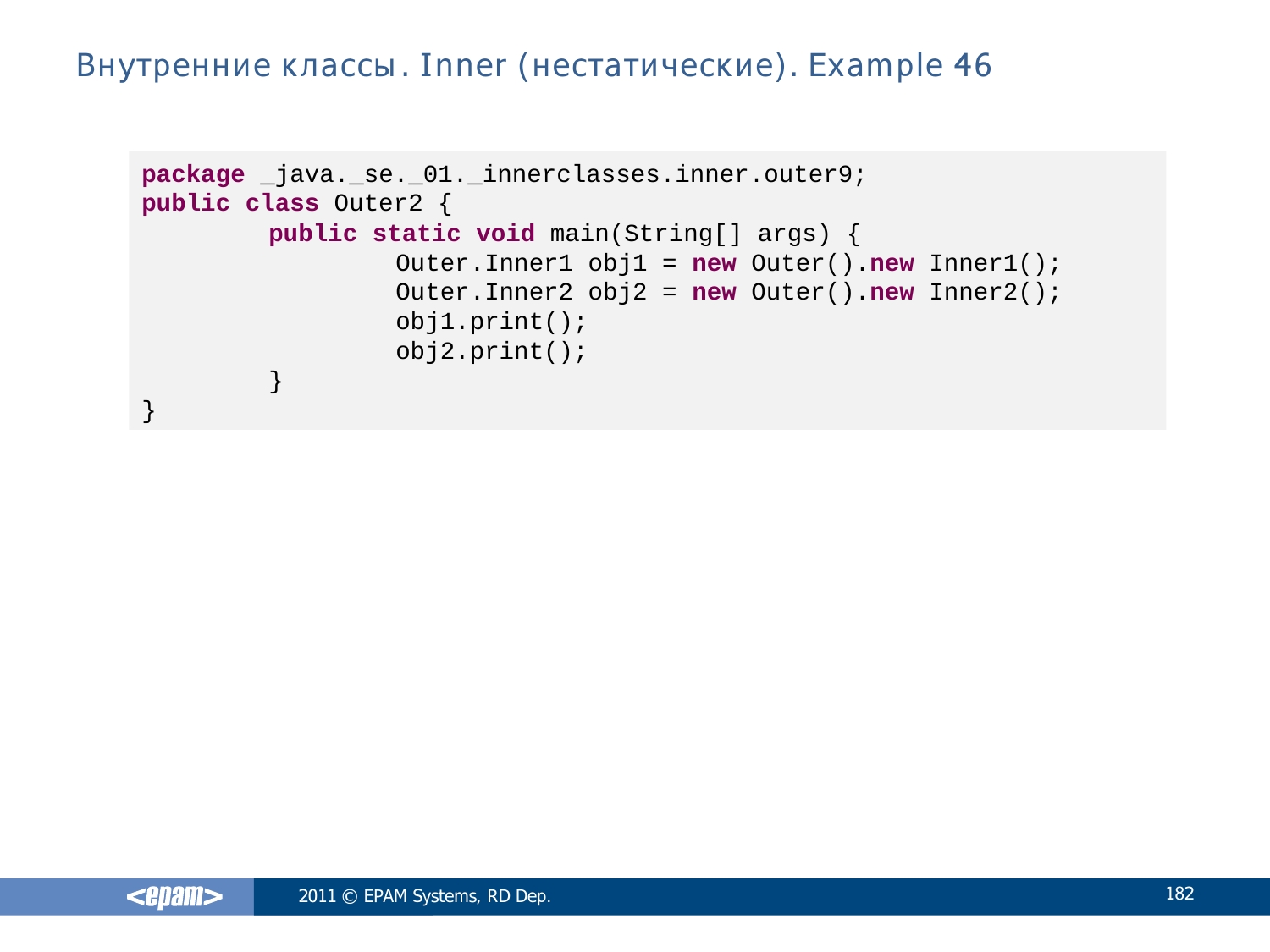

# Внутренние классы. Inner (нестатические). Example 46
package _java._se._01._innerclasses.inner.outer9;
public class Outer2 {
	public static void main(String[] args) {
		Outer.Inner1 obj1 = new Outer().new Inner1();
		Outer.Inner2 obj2 = new Outer().new Inner2();
		obj1.print();
		obj2.print();
	}
}
182
2011 © EPAM Systems, RD Dep.